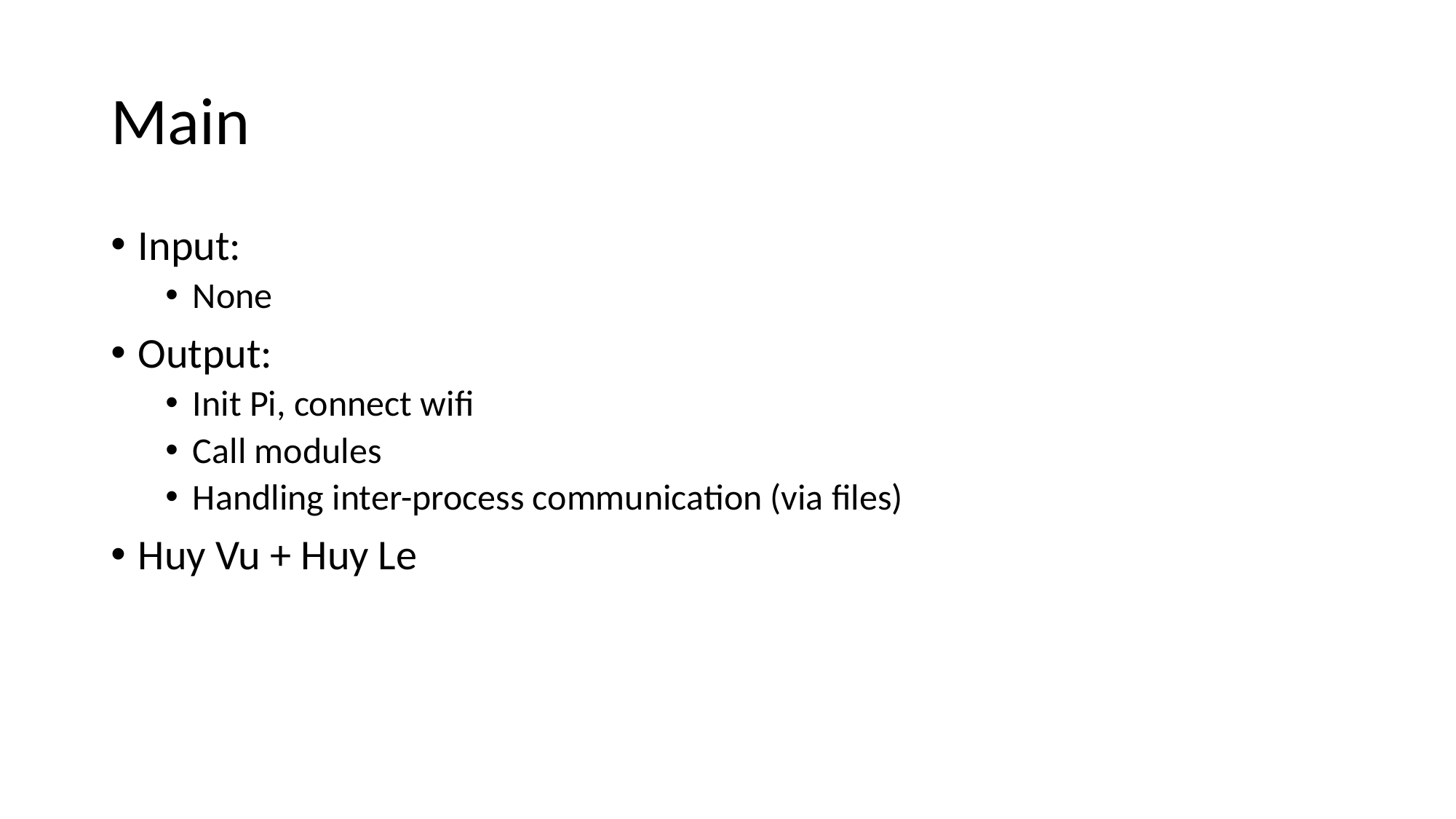

# Main
Input:
None
Output:
Init Pi, connect wifi
Call modules
Handling inter-process communication (via files)
Huy Vu + Huy Le